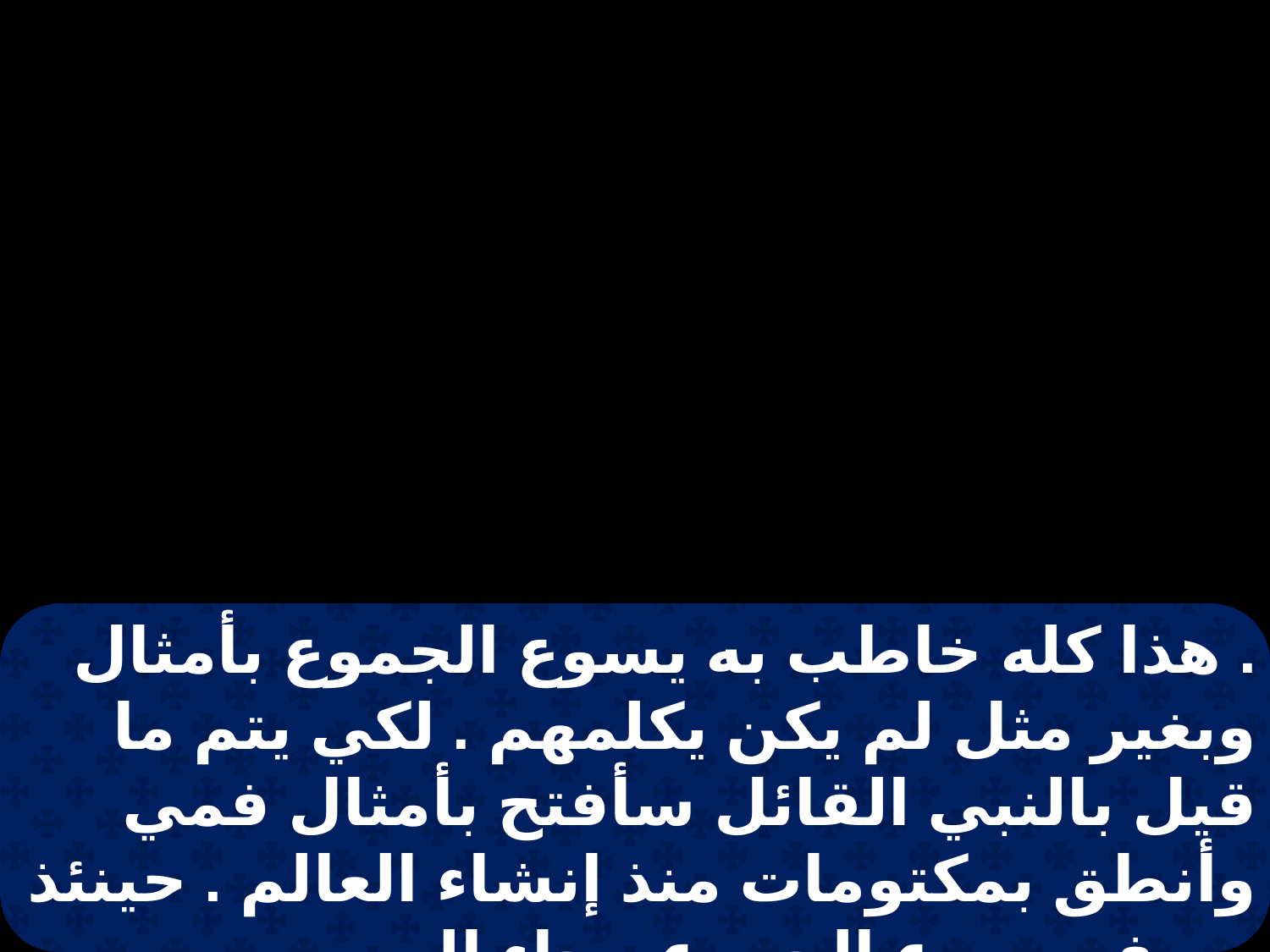

. هذا كله خاطب به يسوع الجموع بأمثال وبغير مثل لم يكن يكلمهم . لكي يتم ما قيل بالنبي القائل سأفتح بأمثال فمي وأنطق بمكتومات منذ إنشاء العالم . حينئذ صرف يسوع الجموع وجاء إلى